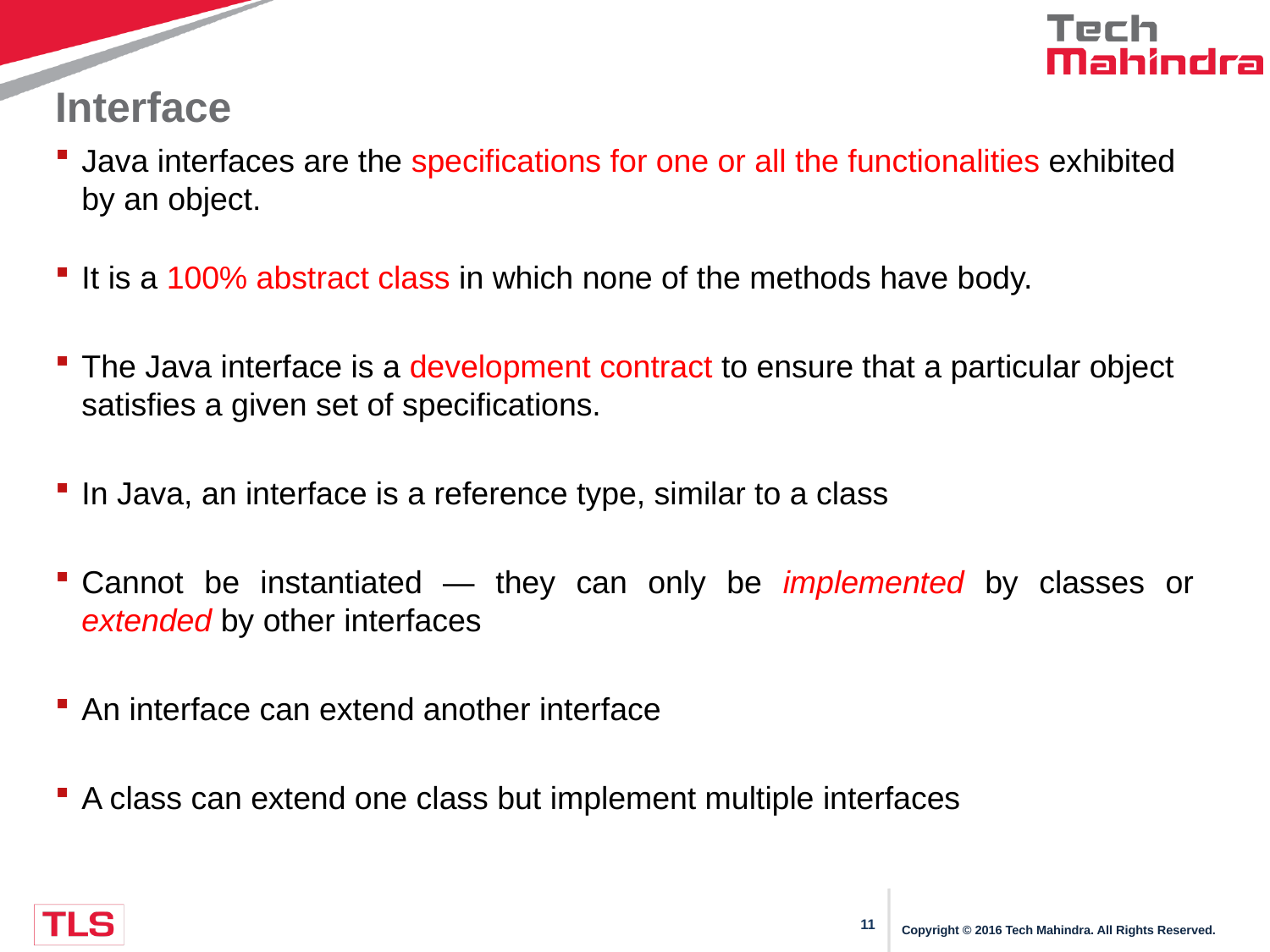

# Interface
Java interfaces are the specifications for one or all the functionalities exhibited by an object.

It is a 100% abstract class in which none of the methods have body.

The Java interface is a development contract to ensure that a particular object satisfies a given set of specifications.

In Java, an interface is a reference type, similar to a class

Cannot be instantiated — they can only be implemented by classes or extended by other interfaces

An interface can extend another interface

A class can extend one class but implement multiple interfaces

Copyright © 2016 Tech Mahindra. All Rights Reserved.